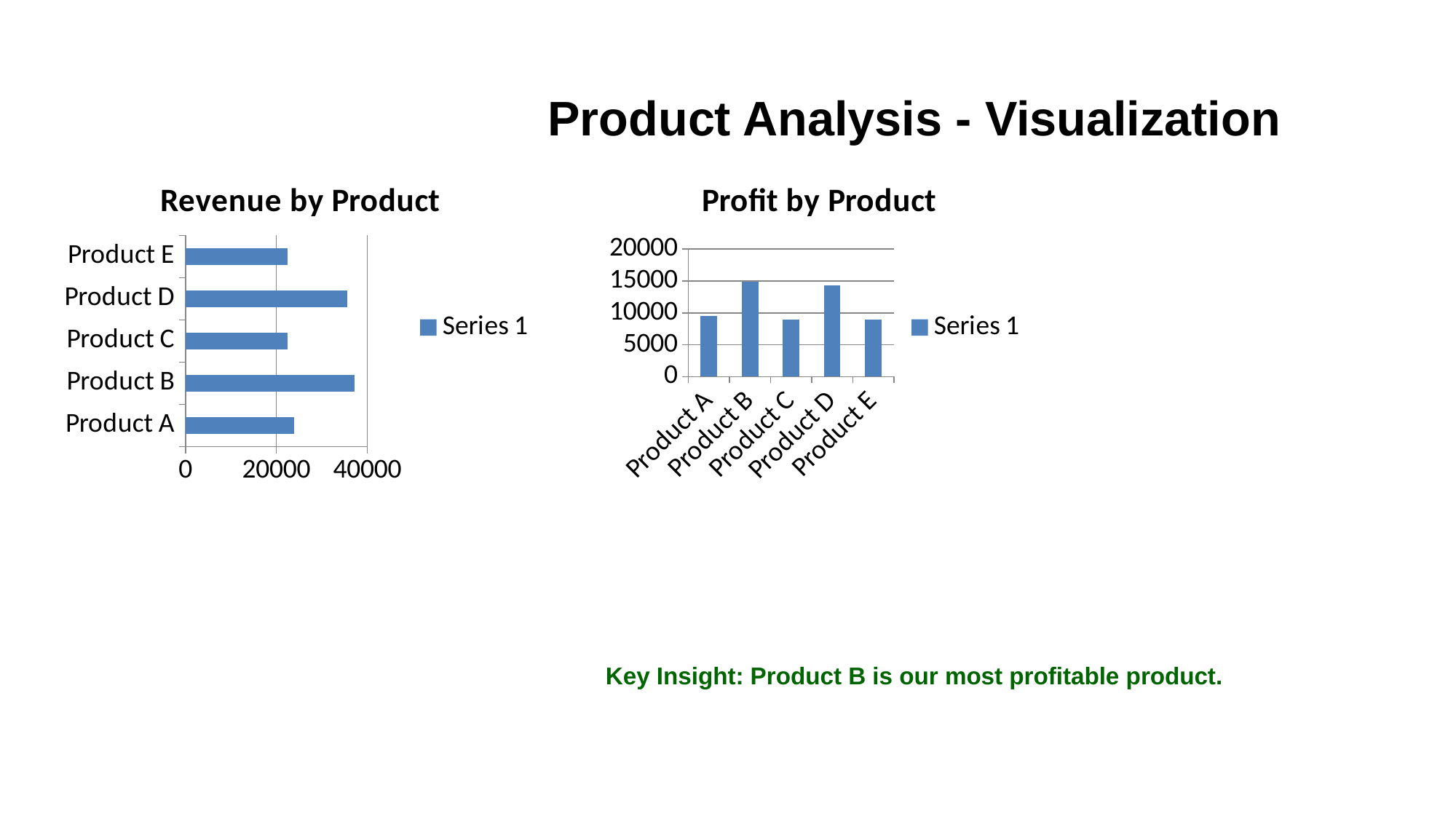

Product Analysis - Visualization

### Chart: Revenue by Product

| Category | Series 1 |
|---|---|
| Product A | 23880.0 |
| Product B | 37250.0 |
| Product C | 22425.0 |
| Product D | 35640.0 |
| Product E | 22410.0 |

### Chart: Profit by Product

| Category | Series 1 |
|---|---|
| Product A | 9552.000000000002 |
| Product B | 14900.000000000004 |
| Product C | 8970.0 |
| Product D | 14256.0 |
| Product E | 8964.0 |
Key Insight: Product B is our most profitable product.